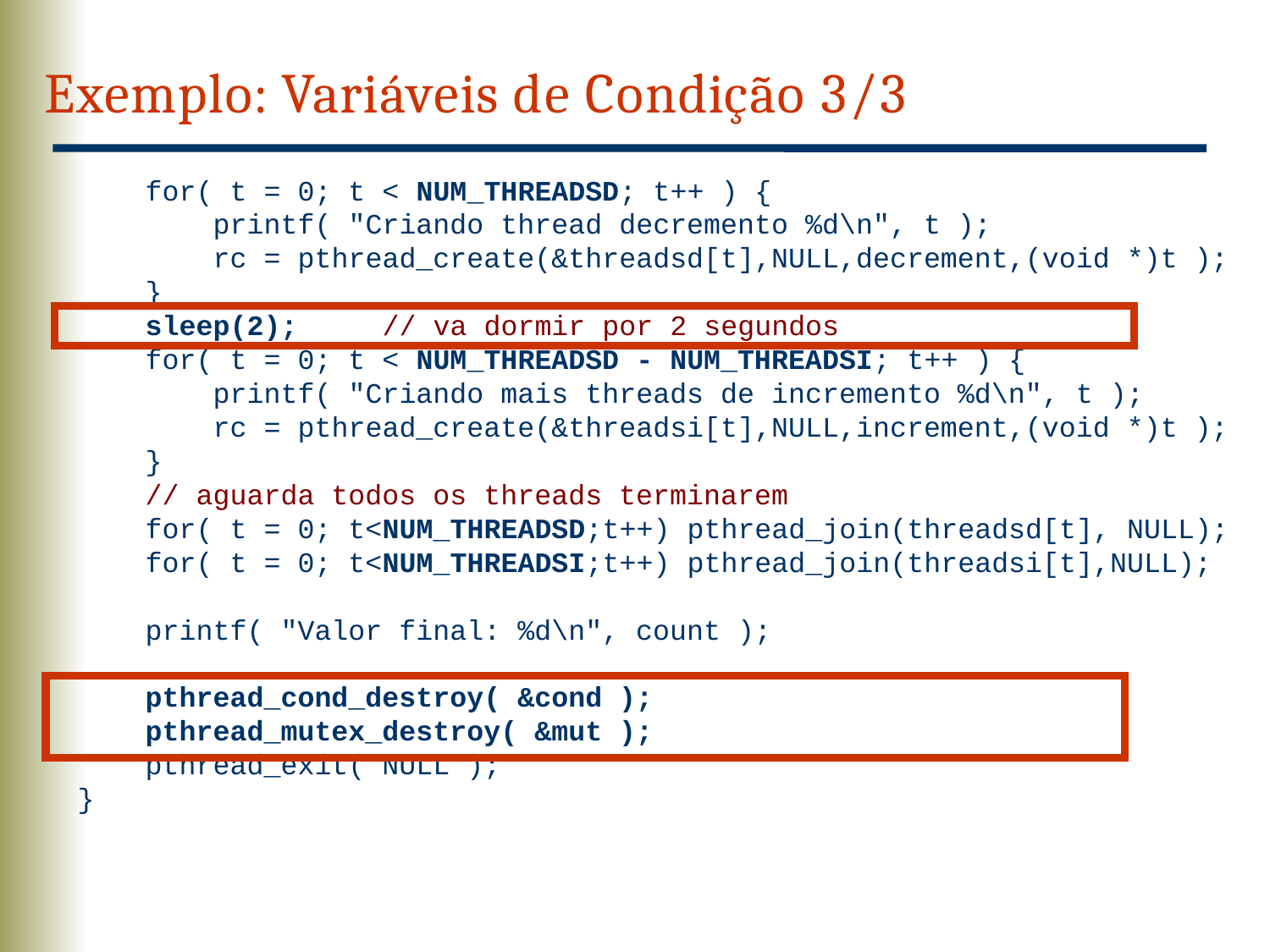

Exemplo: Variáveis de Condição 3/3
    for( t = 0; t < NUM_THREADSD; t++ ) {
        printf( "Criando thread decremento %d\n", t );
        rc = pthread_create(&threadsd[t],NULL,decrement,(void *)t );
    }
    sleep(2);     // va dormir por 2 segundos
    for( t = 0; t < NUM_THREADSD - NUM_THREADSI; t++ ) {
        printf( "Criando mais threads de incremento %d\n", t );
        rc = pthread_create(&threadsi[t],NULL,increment,(void *)t );
    }
    // aguarda todos os threads terminarem
    for( t = 0; t<NUM_THREADSD;t++) pthread_join(threadsd[t], NULL);
    for( t = 0; t<NUM_THREADSI;t++) pthread_join(threadsi[t],NULL);

    printf( "Valor final: %d\n", count );

    pthread_cond_destroy( &cond );
    pthread_mutex_destroy( &mut );
    pthread_exit( NULL );
}